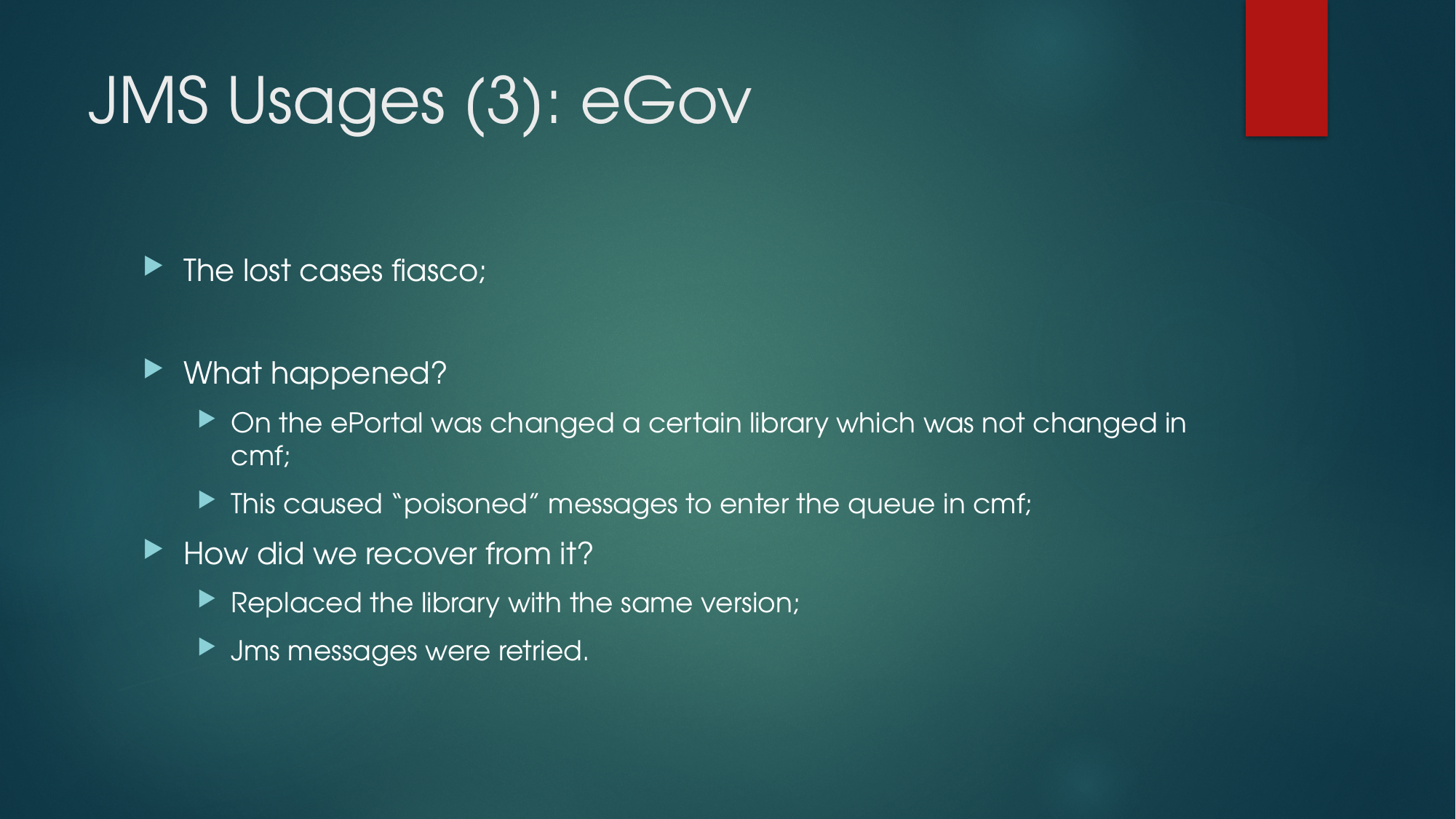

# JMS Usages (3): eGov
The lost cases fiasco;

What happened?
On the ePortal was changed a certain library which was not changed in cmf;
This caused “poisoned” messages to enter the queue in cmf;
How did we recover from it?
Replaced the library with the same version;
Jms messages were retried.